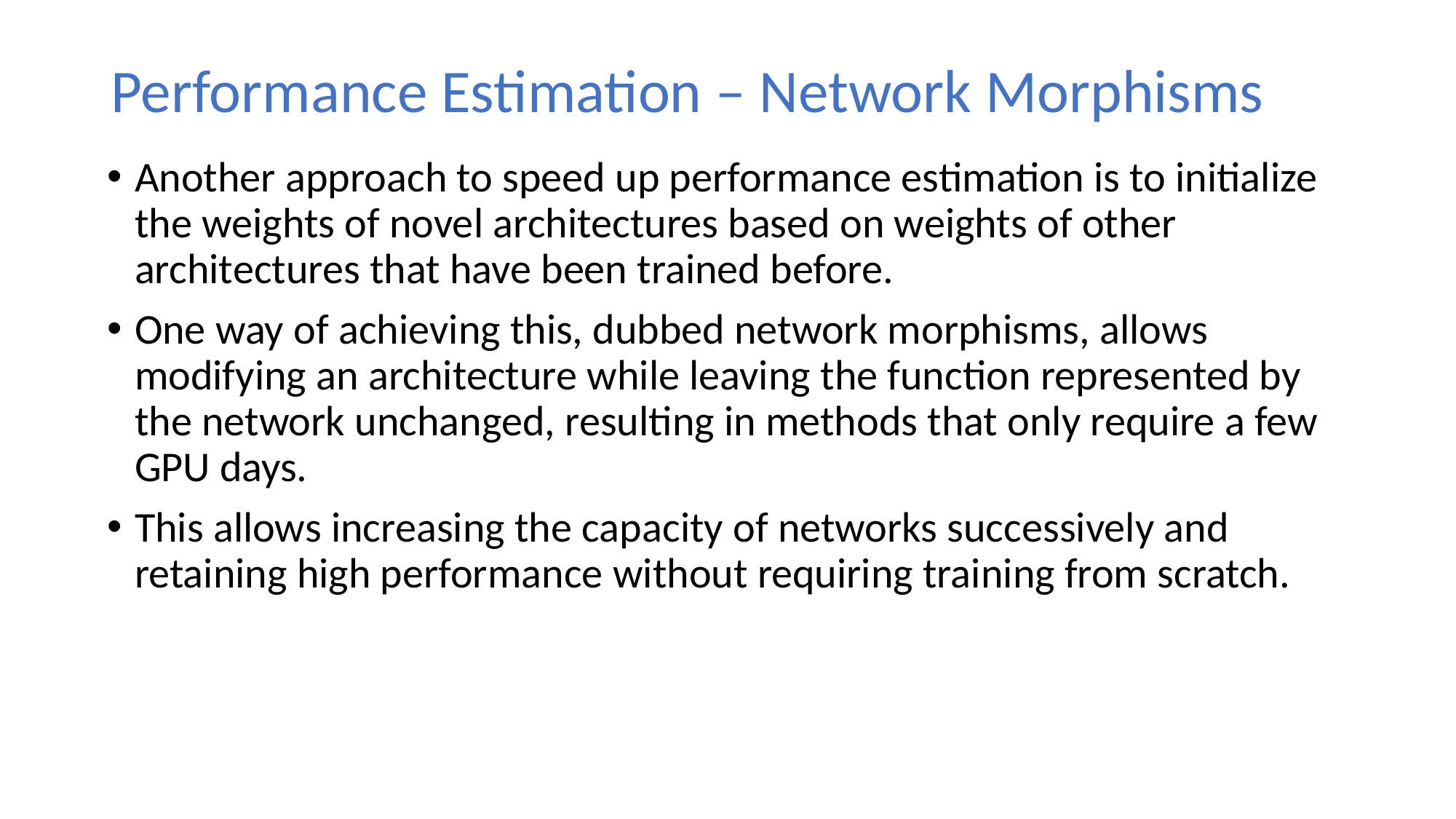

# Performance Estimation – Network Morphisms
Another approach to speed up performance estimation is to initialize the weights of novel architectures based on weights of other architectures that have been trained before.
One way of achieving this, dubbed network morphisms, allows modifying an architecture while leaving the function represented by the network unchanged, resulting in methods that only require a few GPU days.
This allows increasing the capacity of networks successively and retaining high performance without requiring training from scratch.